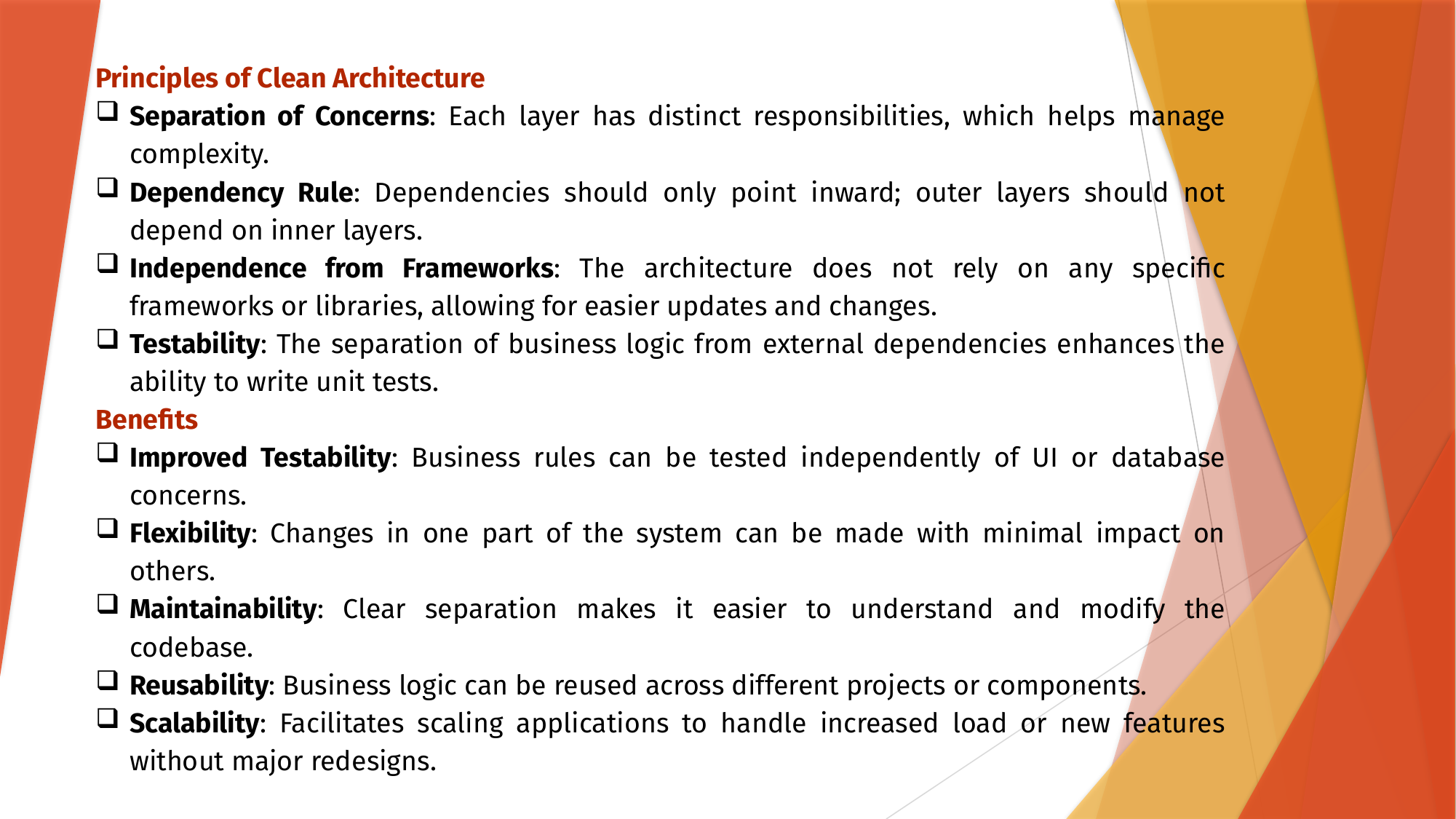

Principles of Clean Architecture
Separation of Concerns: Each layer has distinct responsibilities, which helps manage complexity.
Dependency Rule: Dependencies should only point inward; outer layers should not depend on inner layers.
Independence from Frameworks: The architecture does not rely on any specific frameworks or libraries, allowing for easier updates and changes.
Testability: The separation of business logic from external dependencies enhances the ability to write unit tests.
Benefits
Improved Testability: Business rules can be tested independently of UI or database concerns.
Flexibility: Changes in one part of the system can be made with minimal impact on others.
Maintainability: Clear separation makes it easier to understand and modify the codebase.
Reusability: Business logic can be reused across different projects or components.
Scalability: Facilitates scaling applications to handle increased load or new features without major redesigns.